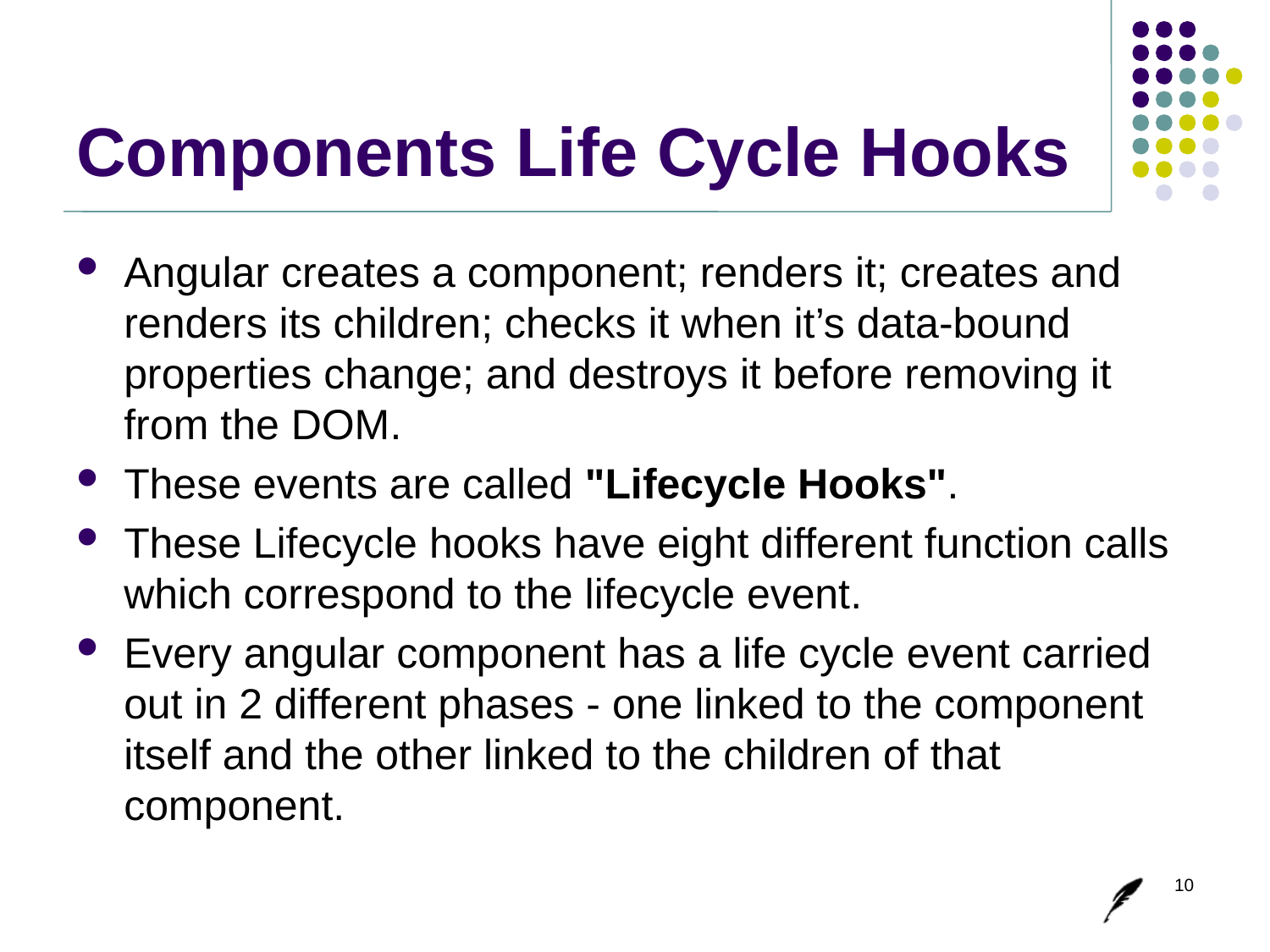

# Components Life Cycle Hooks
Angular creates a component; renders it; creates and renders its children; checks it when it’s data-bound properties change; and destroys it before removing it from the DOM.
These events are called "Lifecycle Hooks".
These Lifecycle hooks have eight different function calls which correspond to the lifecycle event.
Every angular component has a life cycle event carried out in 2 different phases - one linked to the component itself and the other linked to the children of that component.
10